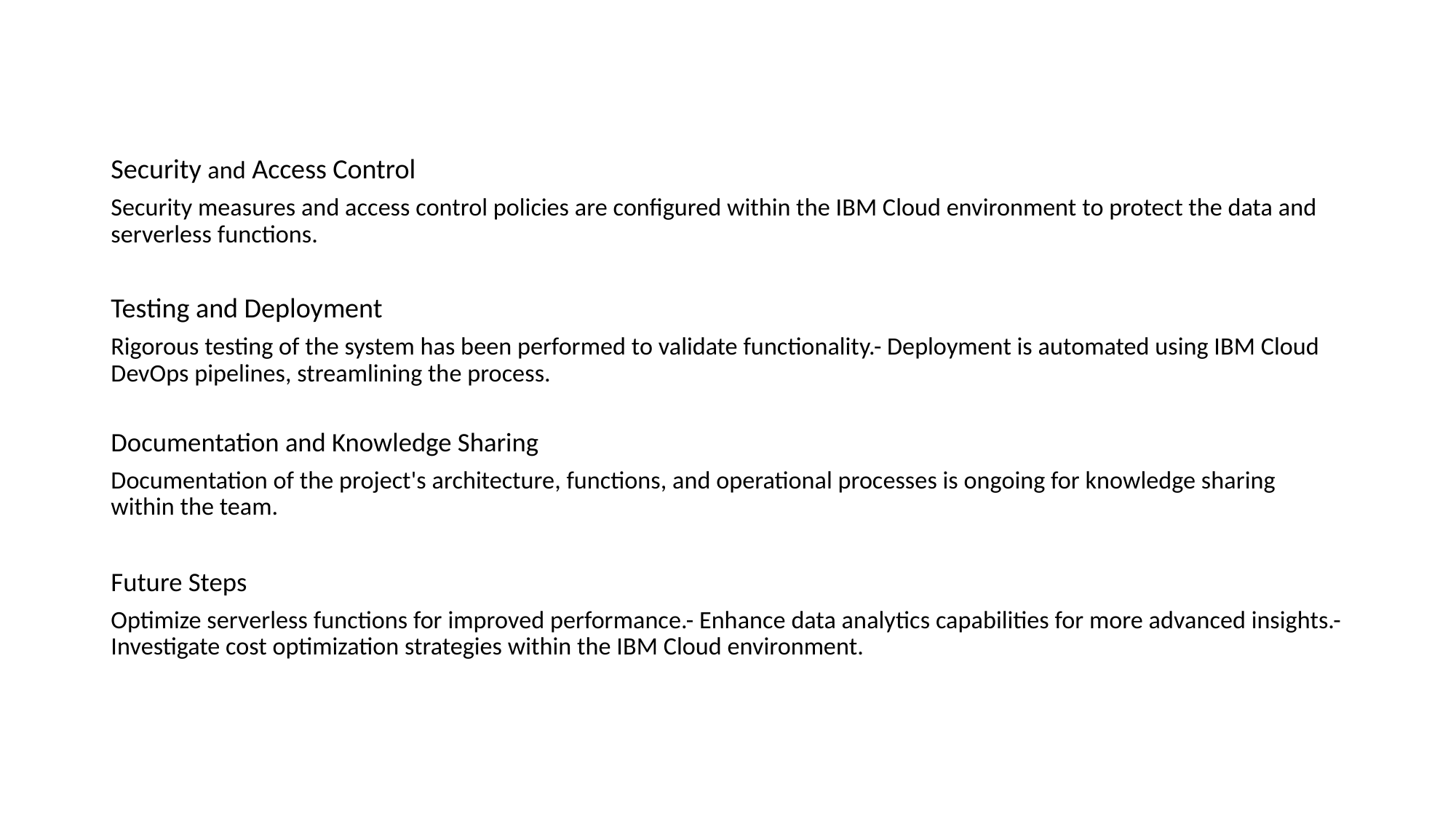

Security and Access Control
Security measures and access control policies are configured within the IBM Cloud environment to protect the data and serverless functions.

Testing and Deployment
Rigorous testing of the system has been performed to validate functionality.- Deployment is automated using IBM Cloud DevOps pipelines, streamlining the process.

Documentation and Knowledge Sharing
Documentation of the project's architecture, functions, and operational processes is ongoing for knowledge sharing within the team.

Future Steps
Optimize serverless functions for improved performance.- Enhance data analytics capabilities for more advanced insights.- Investigate cost optimization strategies within the IBM Cloud environment.